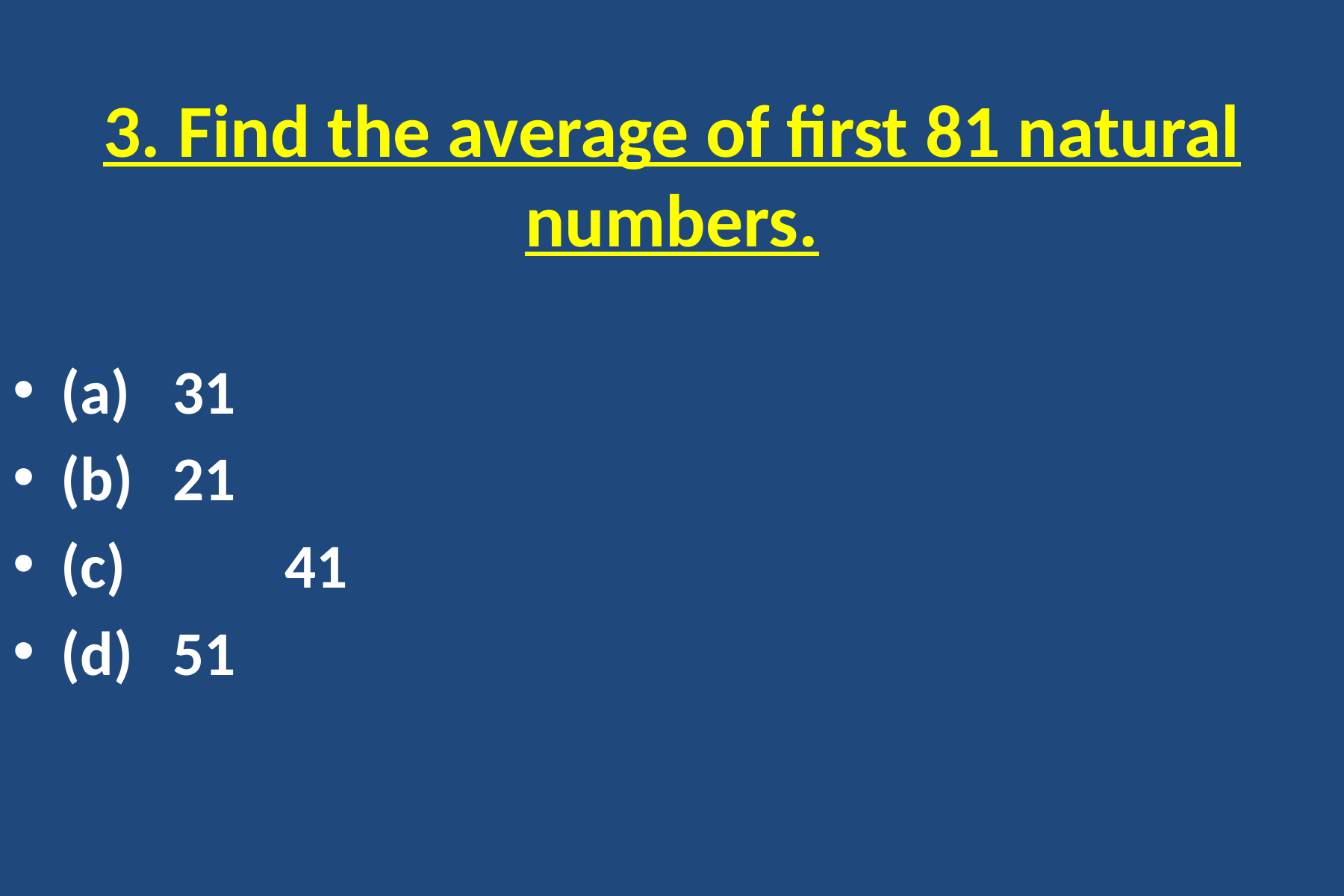

# 3. Find the average of first 81 natural numbers.
(a) 	31
(b) 	21
(c) 		41
(d) 	51